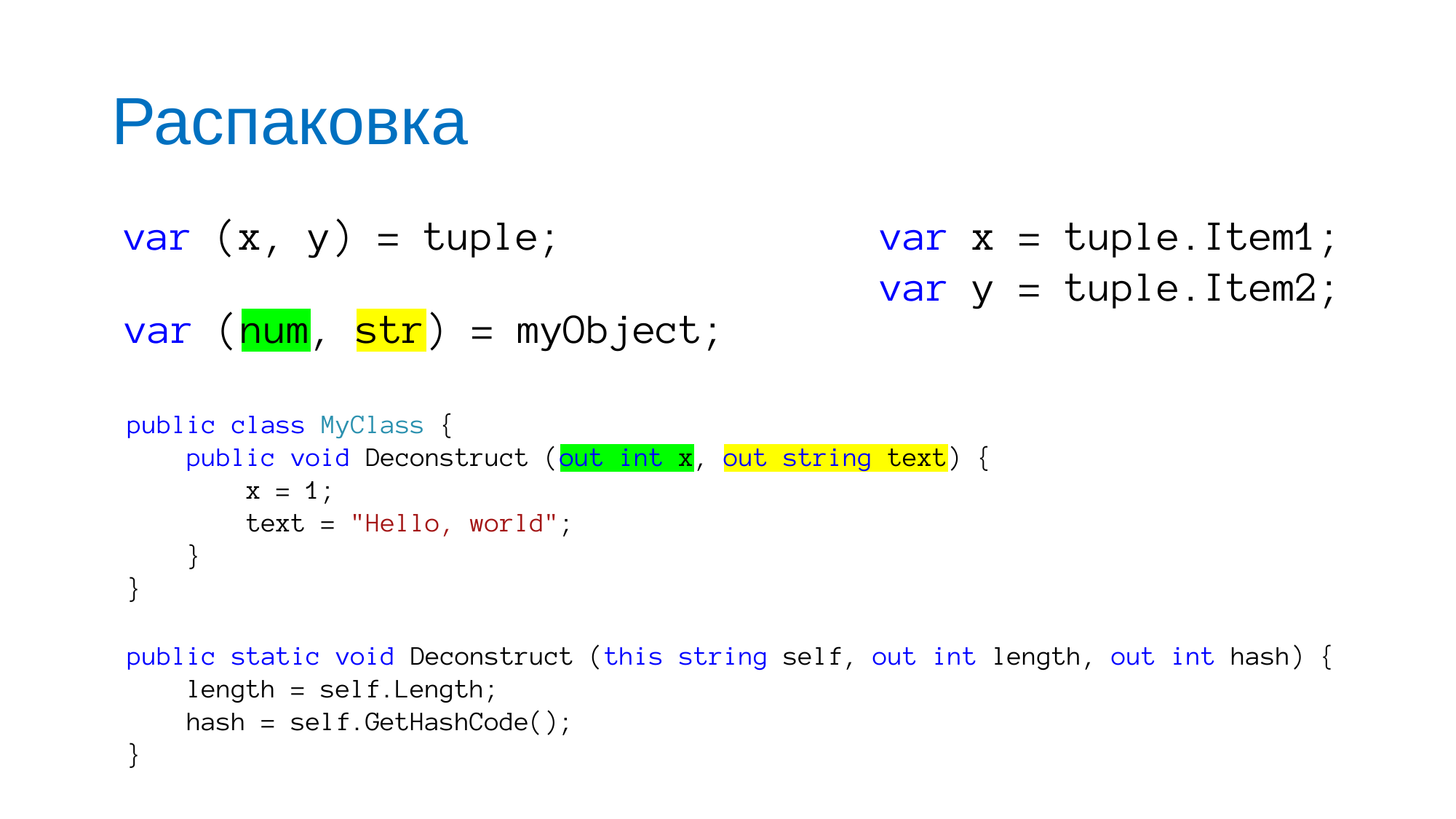

# Распаковка
var (x, y) = tuple;
var x = tuple.Item1;
var y = tuple.Item2;
var (num, str) = myObject;
public class MyClass {
    public void Deconstruct (out int x, out string text) {
        x = 1;
        text = "Hello, world";
    }
}
public static void Deconstruct (this string self, out int length, out int hash) {
    length = self.Length;
    hash = self.GetHashCode();
}